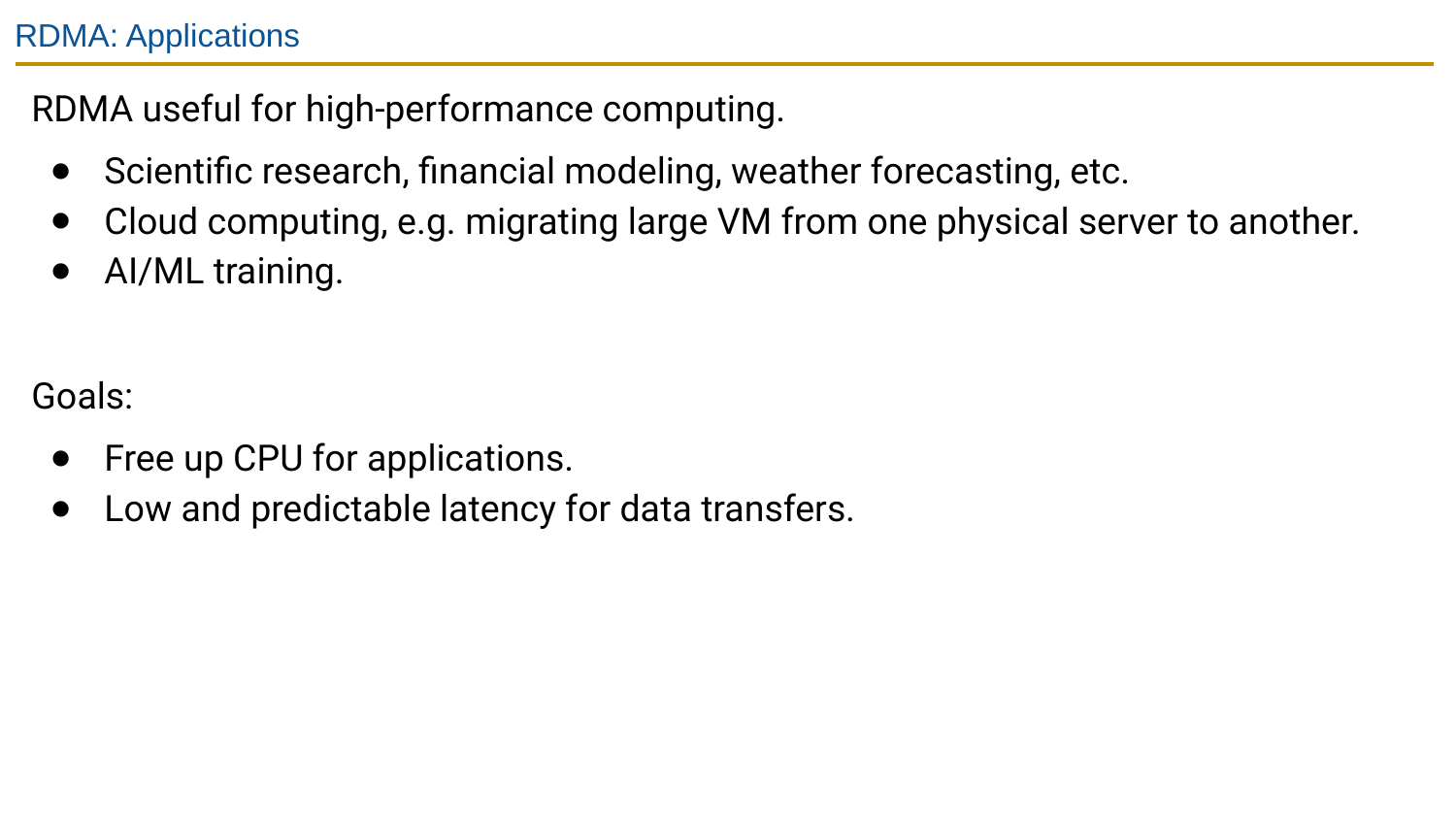

# RDMA: Applications
RDMA useful for high-performance computing.
Scientific research, financial modeling, weather forecasting, etc.
Cloud computing, e.g. migrating large VM from one physical server to another.
AI/ML training.

Goals:
Free up CPU for applications.
Low and predictable latency for data transfers.